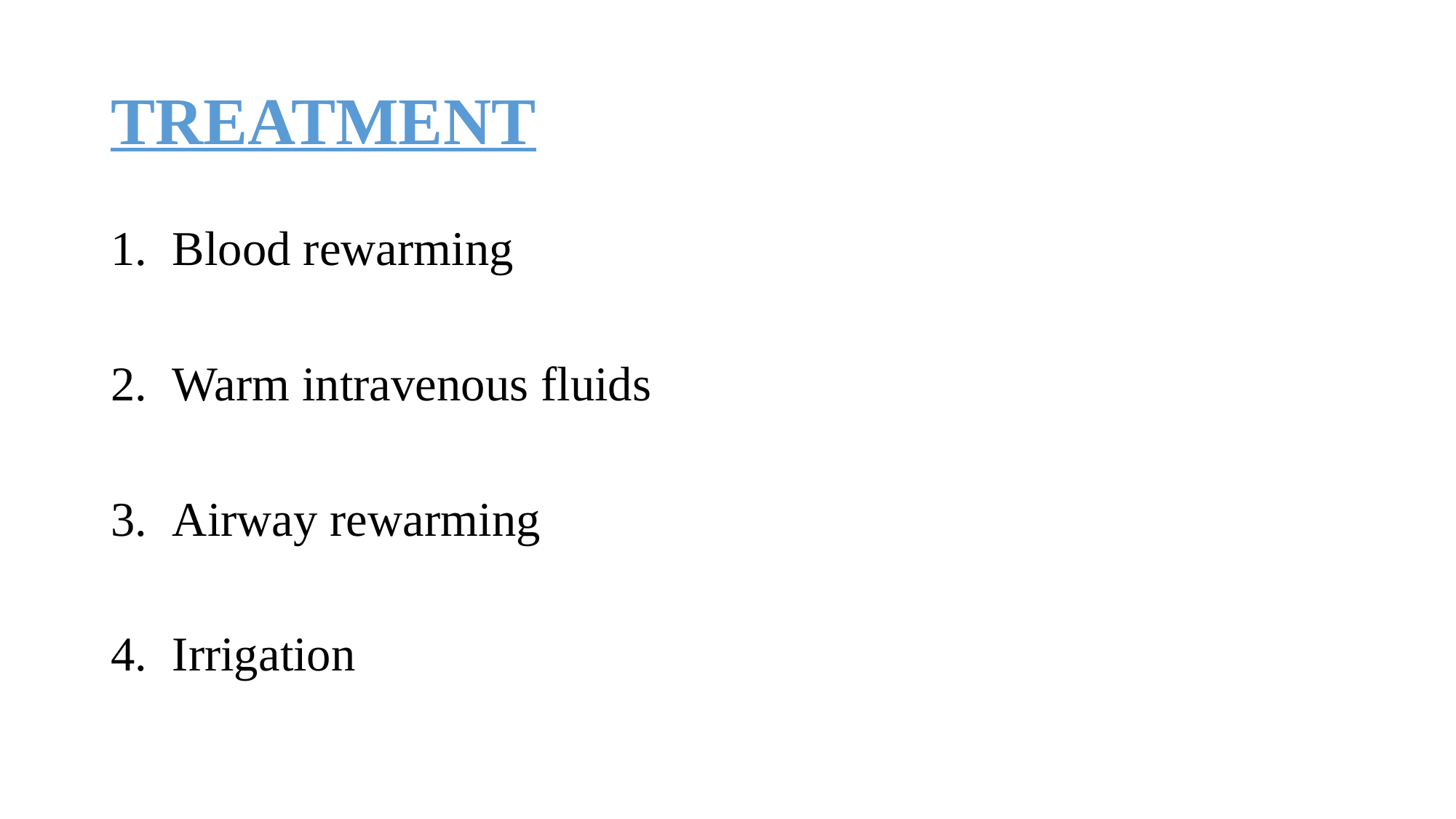

# TREATMENT
Blood rewarming

Warm intravenous fluids

Airway rewarming

Irrigation